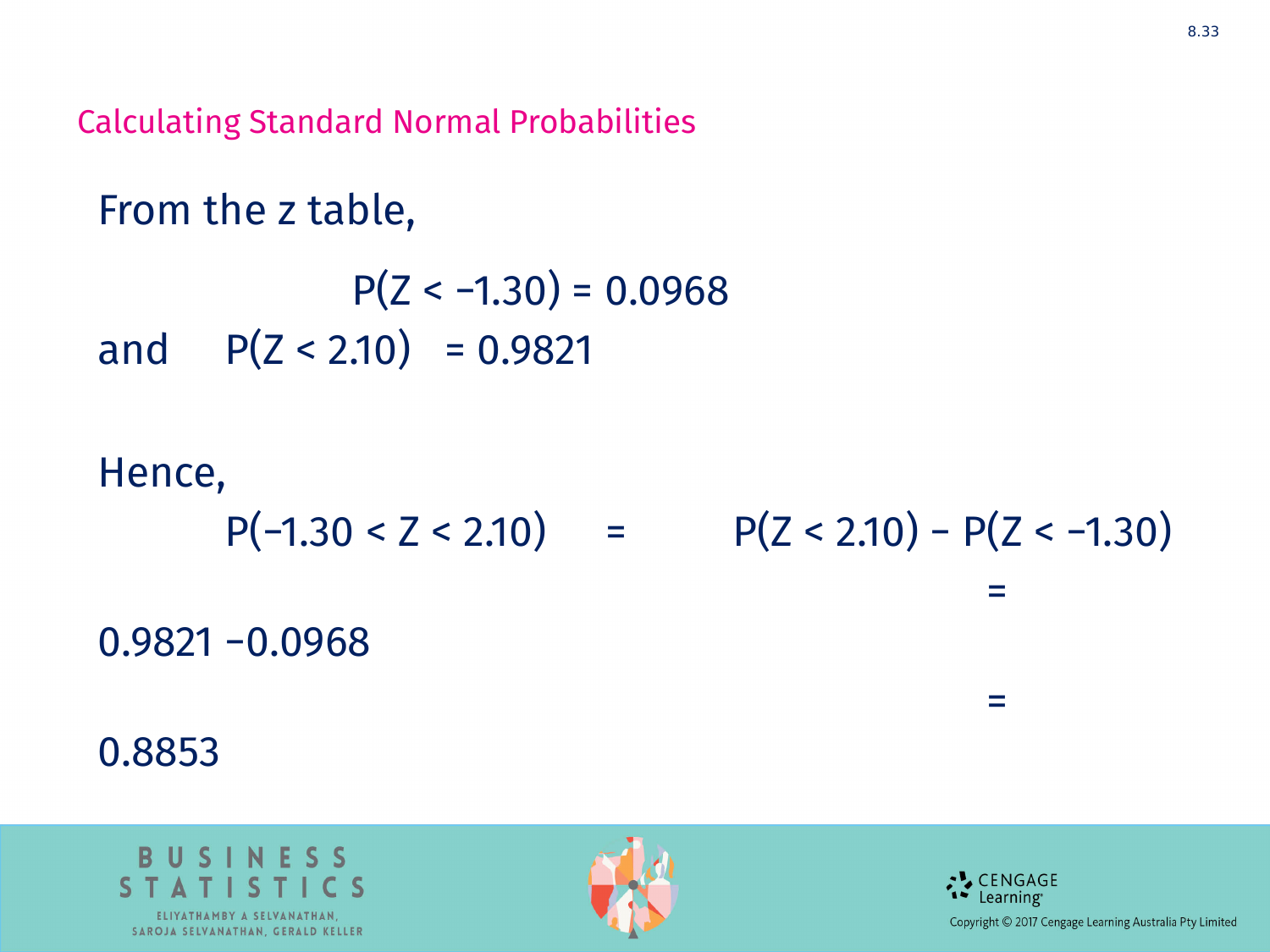

8.33
Calculating Standard Normal Probabilities
From the z table,
		P(Z < −1.30) = 0.0968
and 	P(Z < 2.10)   = 0.9821

Hence,
	P(−1.30 < Z < 2.10) 	= 	P(Z < 2.10) − P(Z < −1.30)
							=	0.9821 −0.0968
							= 	0.8853